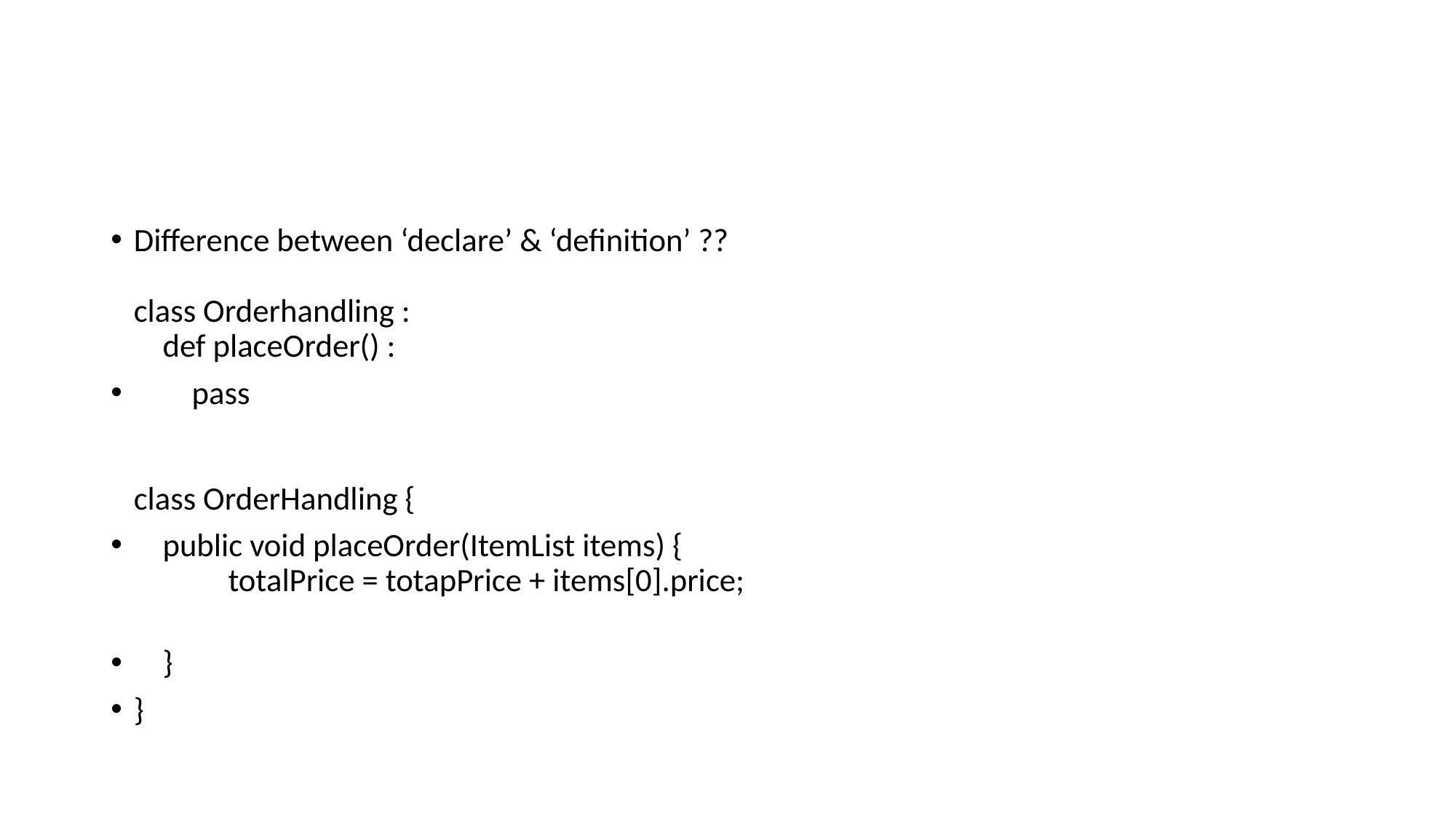

#
Difference between ‘declare’ & ‘definition’ ??
class Orderhandling :
    def placeOrder() :
        pass
class OrderHandling {
    public void placeOrder(ItemList items) {
             totalPrice = totapPrice + items[0].price;
    }
}